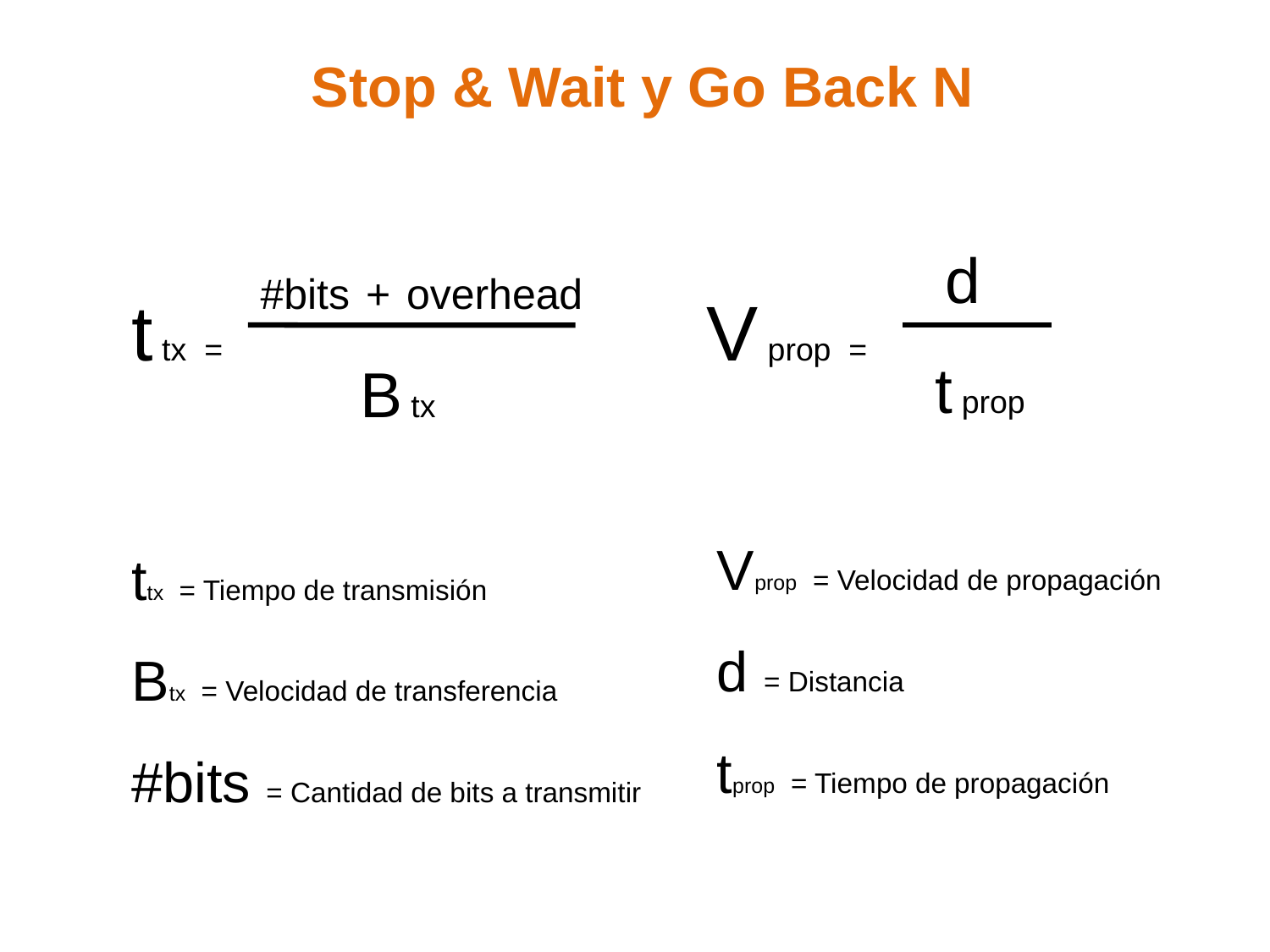

Stop & Wait y Go Back N
d
V prop  =
t prop
t tx  =
#bits + overhead
B tx
Vprop  = Velocidad de propagación
d  = Distancia
tprop  = Tiempo de propagación
ttx  = Tiempo de transmisión
Btx  = Velocidad de transferencia
#bits  = Cantidad de bits a transmitir